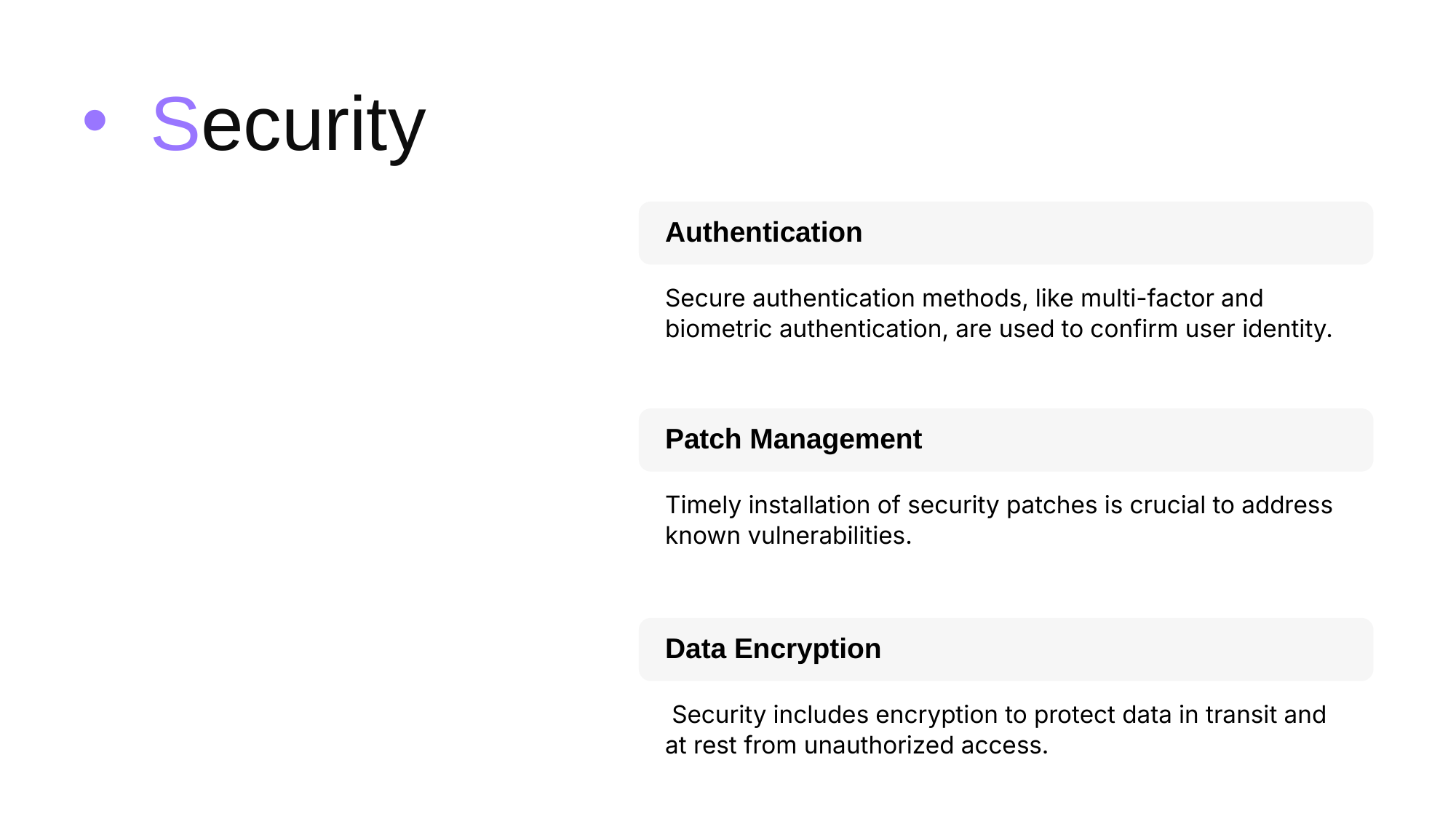

Security

Authentication
Secure authentication methods, like multi-factor and biometric authentication, are used to confirm user identity.

Patch Management
Timely installation of security patches is crucial to address known vulnerabilities.

Data Encryption
 Security includes encryption to protect data in transit and at rest from unauthorized access.